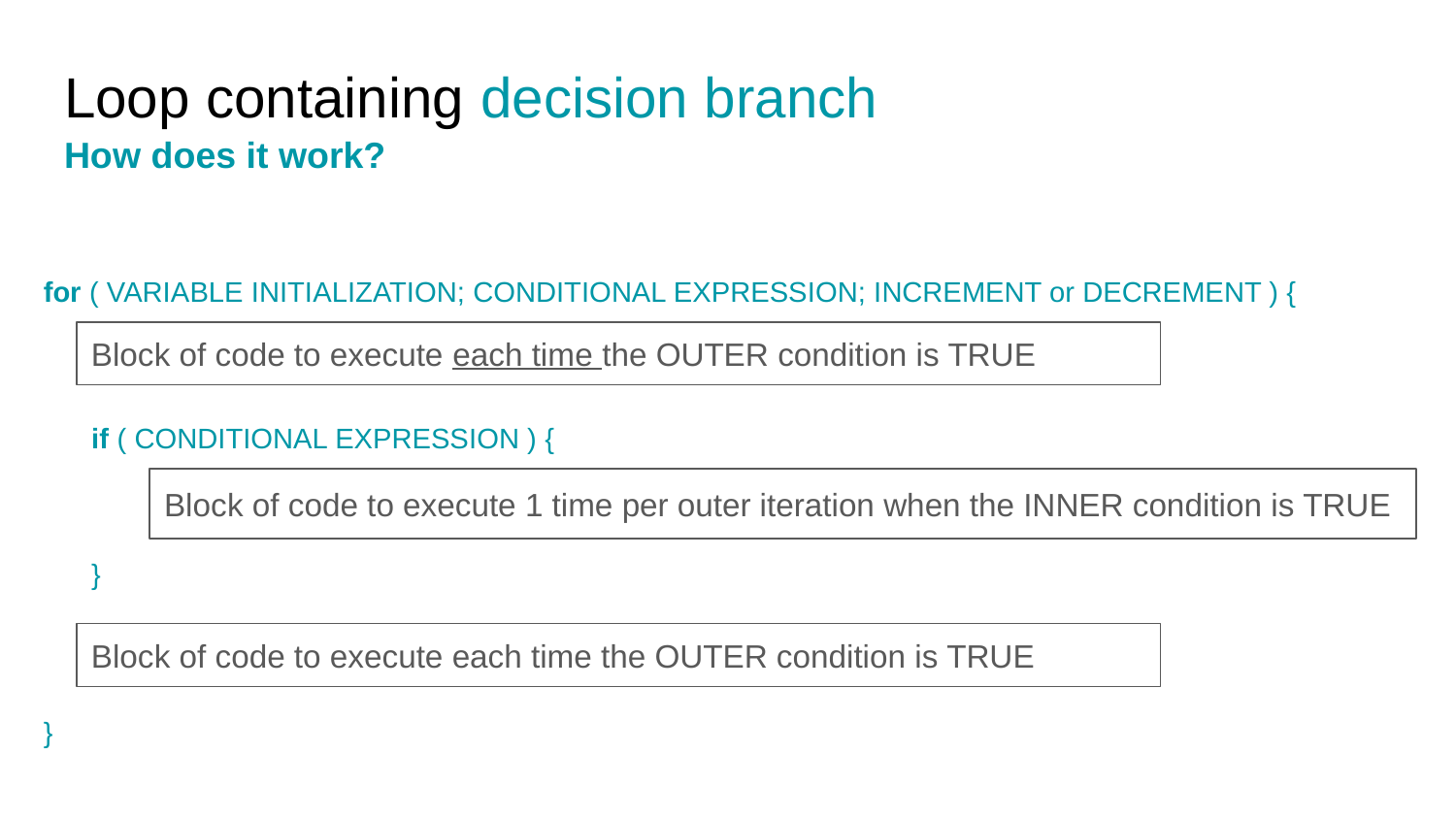

# Loop containing decision branch
How does it work?
for ( VARIABLE INITIALIZATION; CONDITIONAL EXPRESSION; INCREMENT or DECREMENT ) {

}
Block of code to execute each time the OUTER condition is TRUE
if ( CONDITIONAL EXPRESSION ) {

}
Block of code to execute 1 time per outer iteration when the INNER condition is TRUE
Block of code to execute each time the OUTER condition is TRUE